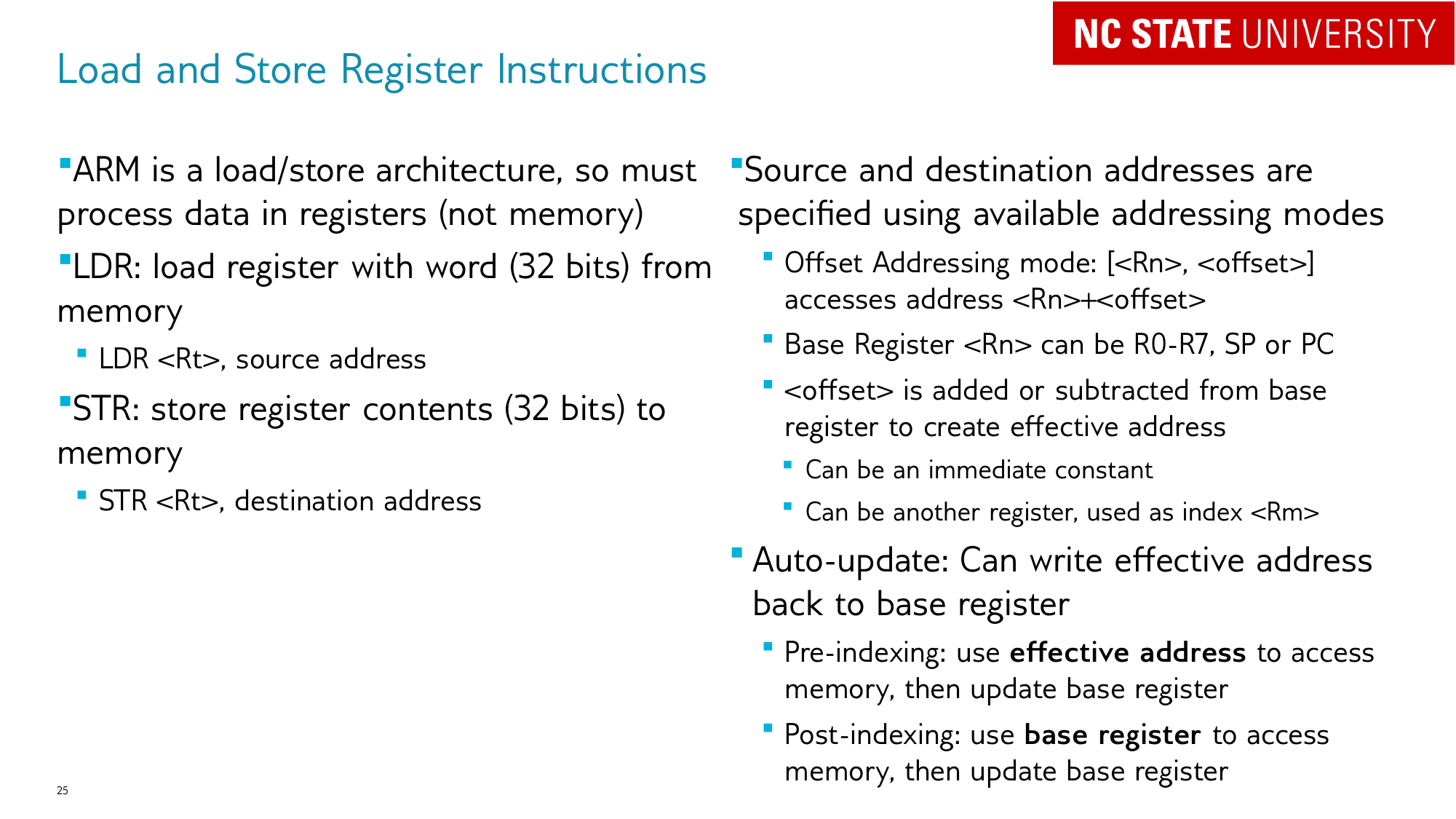

# Load and Store Register Instructions
ARM is a load/store architecture, so must process data in registers (not memory)
LDR: load register with word (32 bits) from memory
LDR <Rt>, source address
STR: store register contents (32 bits) to memory
STR <Rt>, destination address

Source and destination addresses are specified using available addressing modes
Offset Addressing mode: [<Rn>, <offset>] accesses address <Rn>+<offset>
Base Register <Rn> can be R0-R7, SP or PC
<offset> is added or subtracted from base register to create effective address
Can be an immediate constant
Can be another register, used as index <Rm>
Auto-update: Can write effective address back to base register
Pre-indexing: use effective address to access memory, then update base register
Post-indexing: use base register to access memory, then update base register